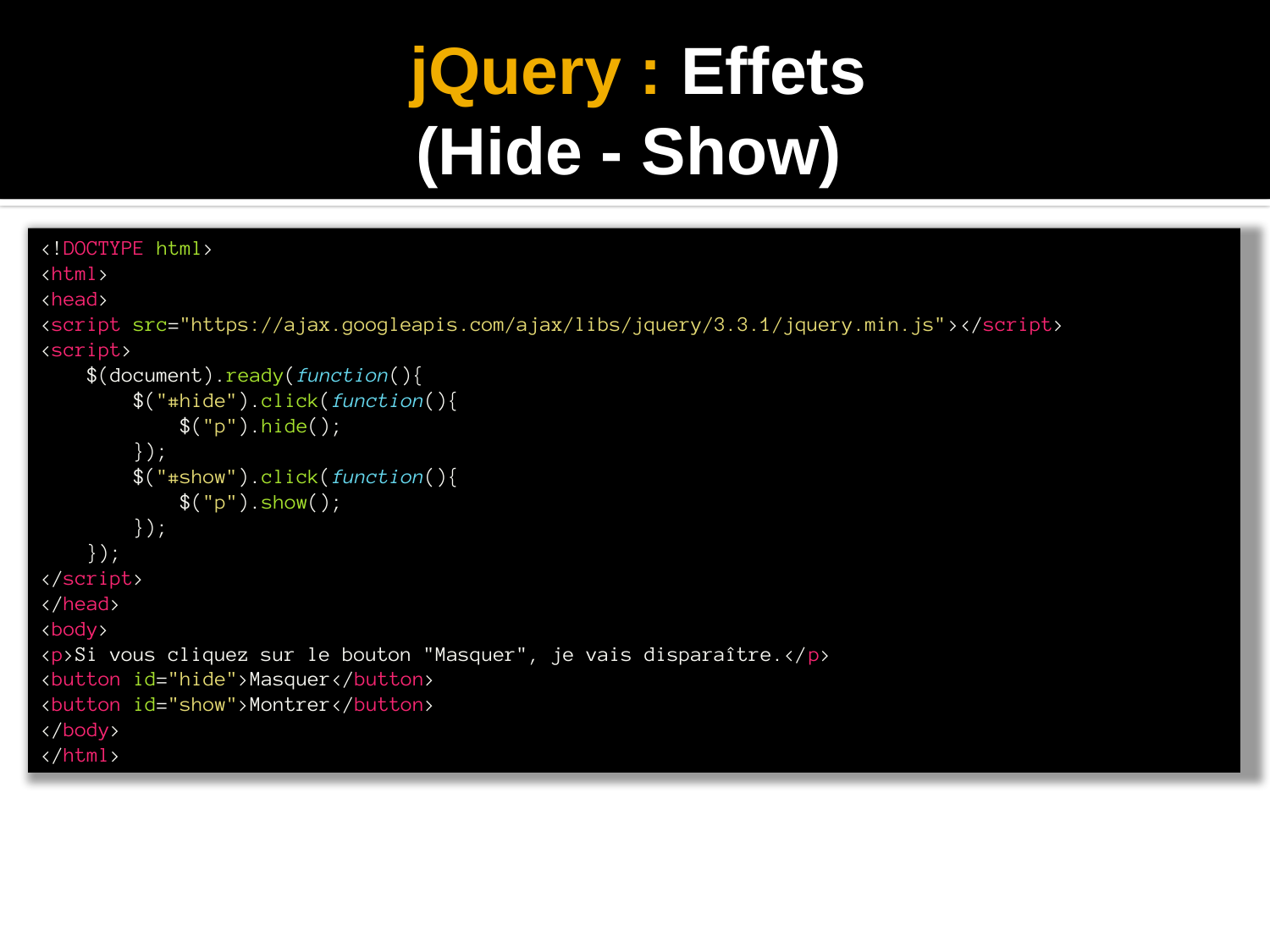

# jQuery : Effets (Hide - Show)
<!DOCTYPE html>
<html>
<head>
<script src="https://ajax.googleapis.com/ajax/libs/jquery/3.3.1/jquery.min.js"></script>
<script>
    $(document).ready(function(){
        $("#hide").click(function(){
            $("p").hide();
        });
        $("#show").click(function(){
            $("p").show();
        });
    });
</script>
</head>
<body>
<p>Si vous cliquez sur le bouton "Masquer", je vais disparaître.</p>
<button id="hide">Masquer</button>
<button id="show">Montrer</button>
</body>
</html>